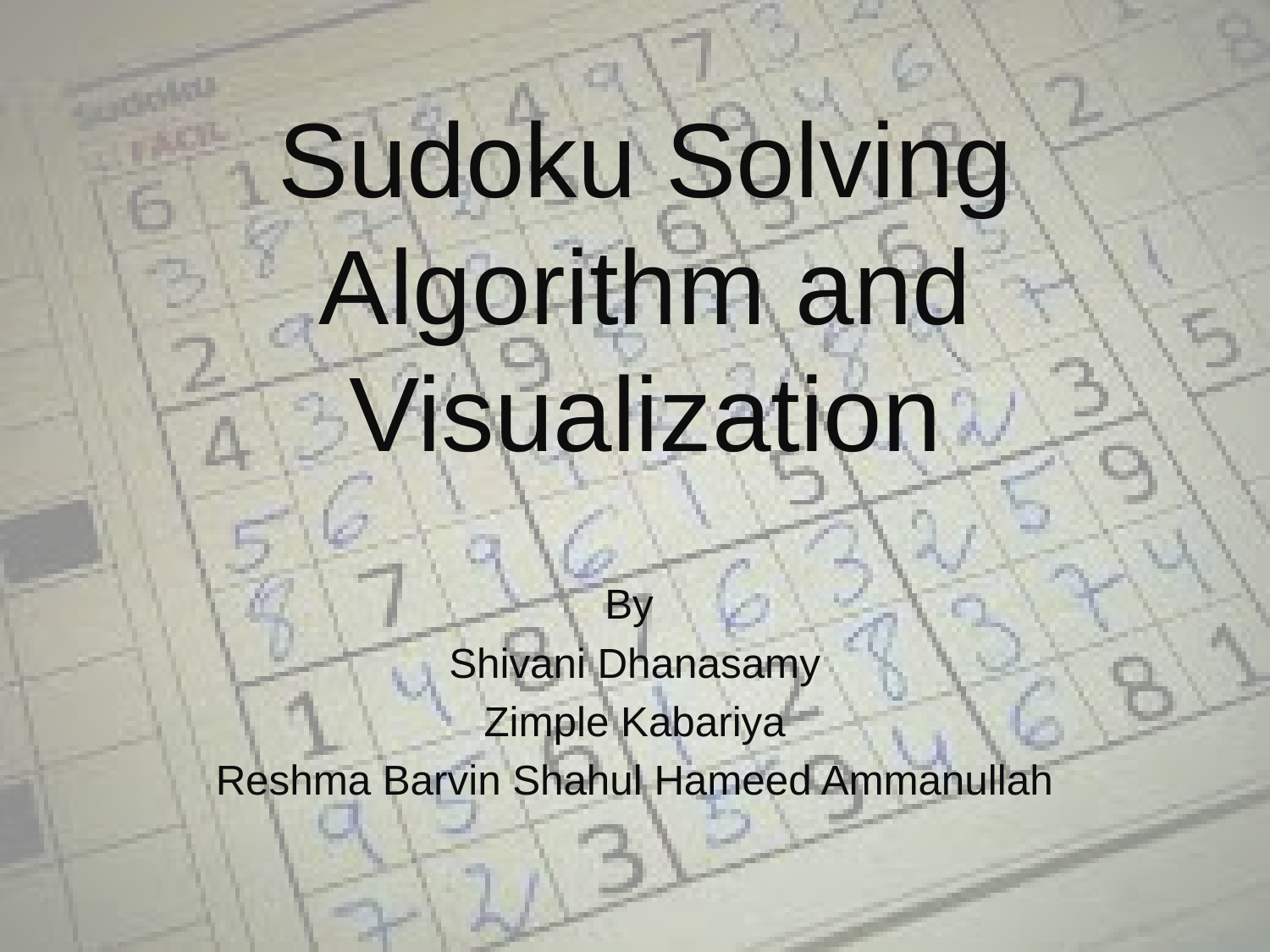

# Sudoku Solving Algorithm and Visualization
By
Shivani Dhanasamy
Zimple Kabariya
Reshma Barvin Shahul Hameed Ammanullah